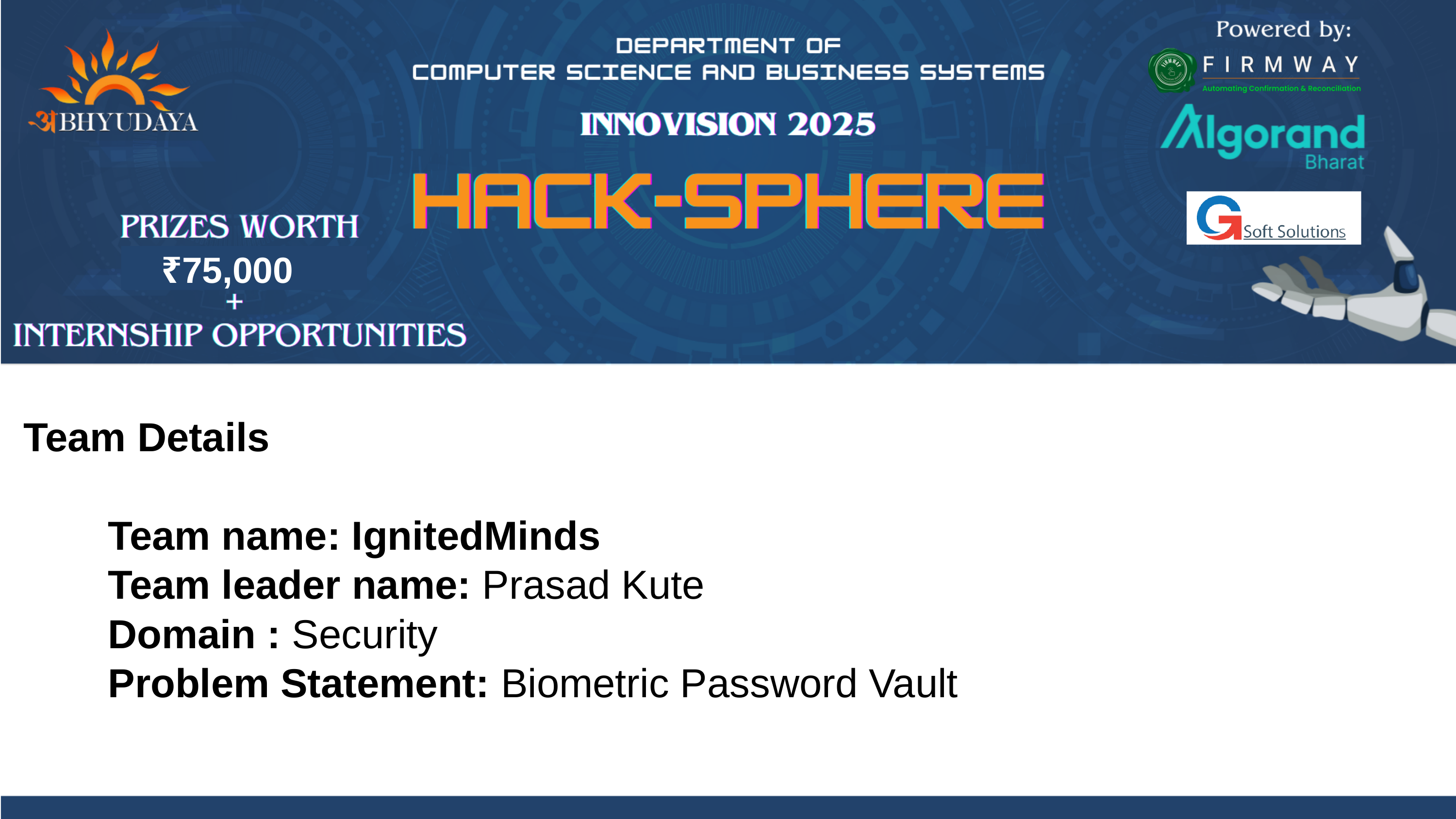

₹75,000

Team Details

Team name: IgnitedMinds
Team leader name: Prasad Kute
Domain : Security
Problem Statement: Biometric Password Vault